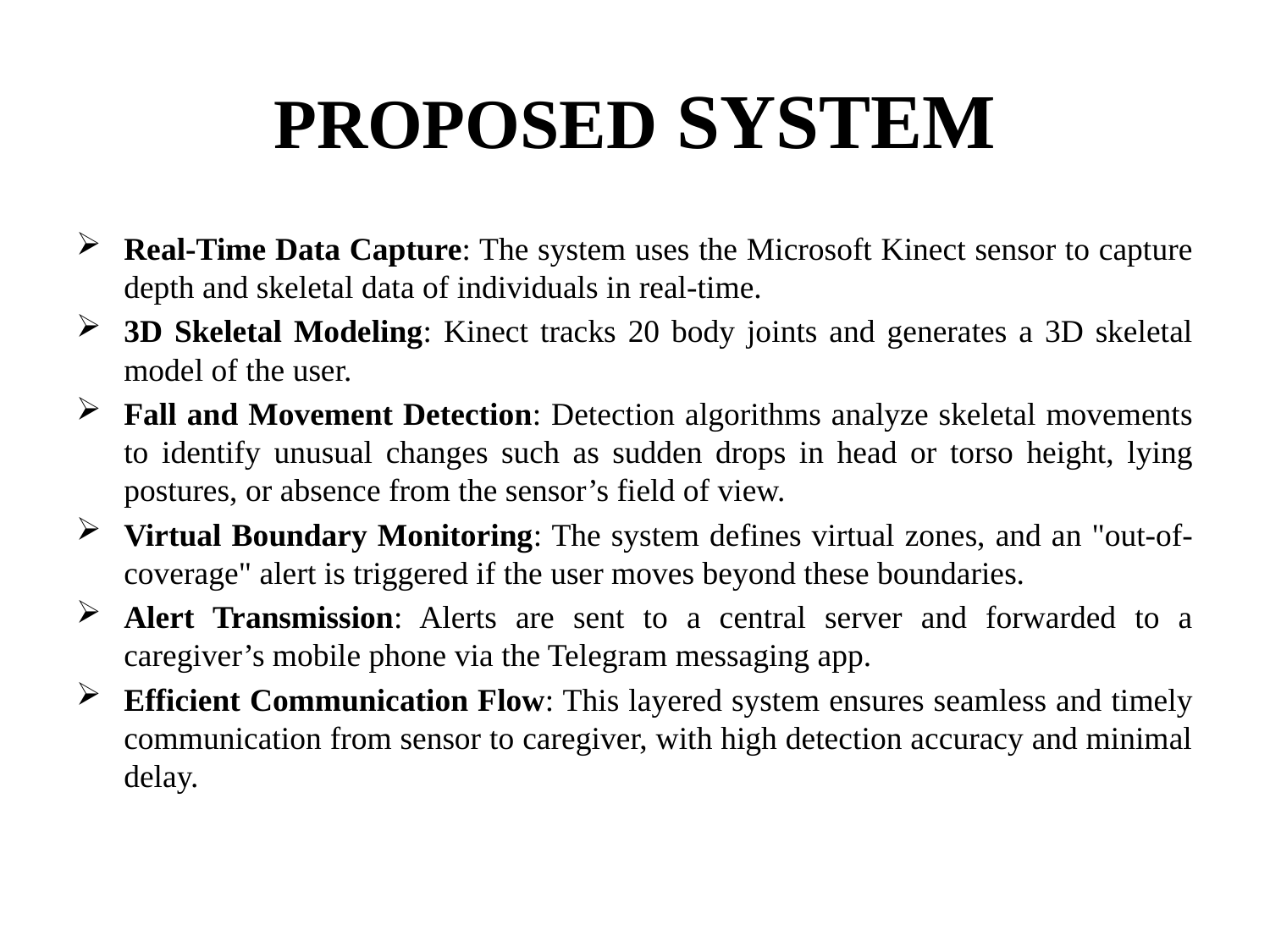

# PROPOSED SYSTEM
Real-Time Data Capture: The system uses the Microsoft Kinect sensor to capture depth and skeletal data of individuals in real-time.
3D Skeletal Modeling: Kinect tracks 20 body joints and generates a 3D skeletal model of the user.
Fall and Movement Detection: Detection algorithms analyze skeletal movements to identify unusual changes such as sudden drops in head or torso height, lying postures, or absence from the sensor’s field of view.
Virtual Boundary Monitoring: The system defines virtual zones, and an "out-of-coverage" alert is triggered if the user moves beyond these boundaries.
Alert Transmission: Alerts are sent to a central server and forwarded to a caregiver’s mobile phone via the Telegram messaging app.
Efficient Communication Flow: This layered system ensures seamless and timely communication from sensor to caregiver, with high detection accuracy and minimal delay.